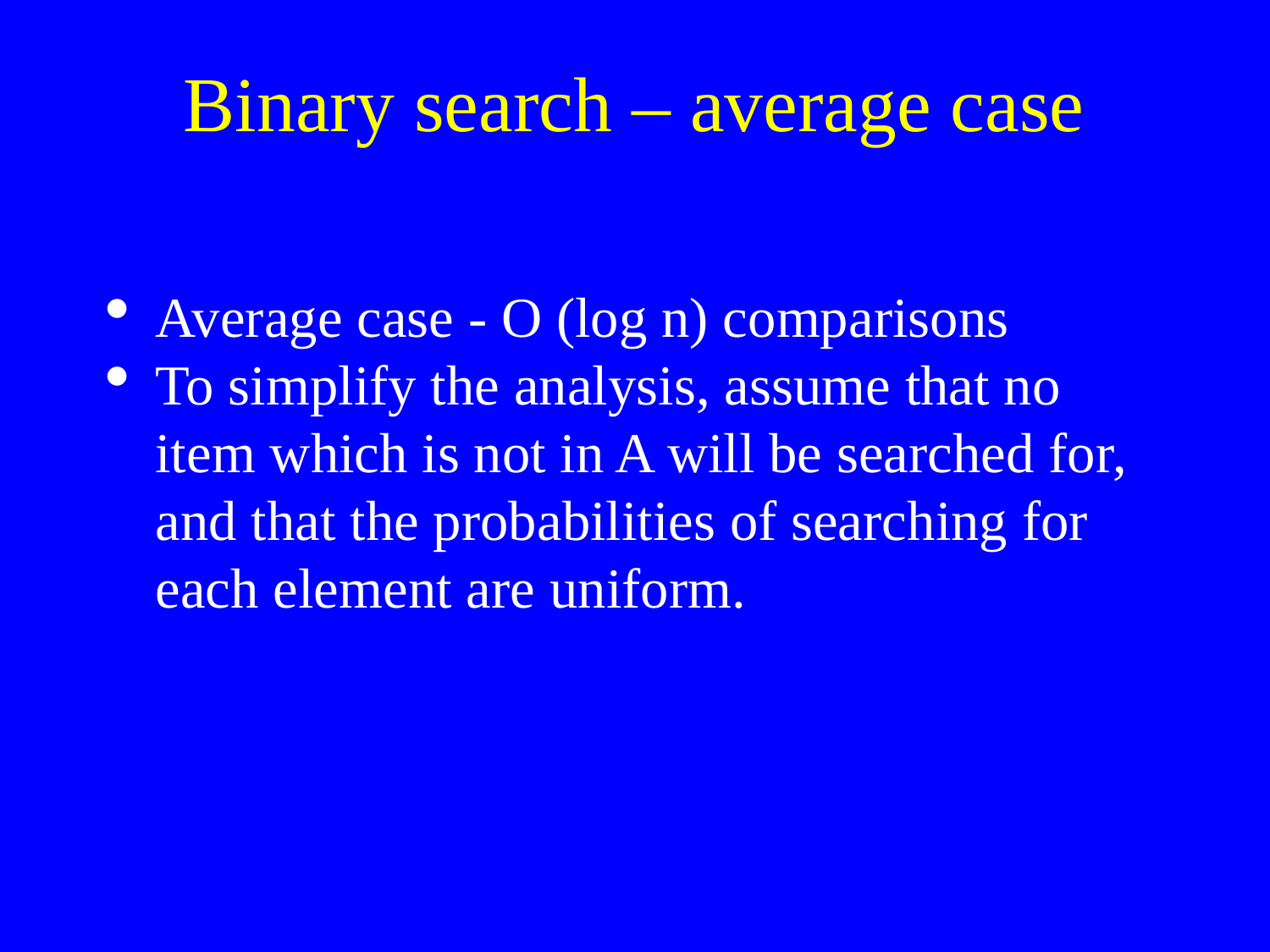

Binary search – average case
Average case - O (log n) comparisons
To simplify the analysis, assume that no item which is not in A will be searched for, and that the probabilities of searching for each element are uniform.